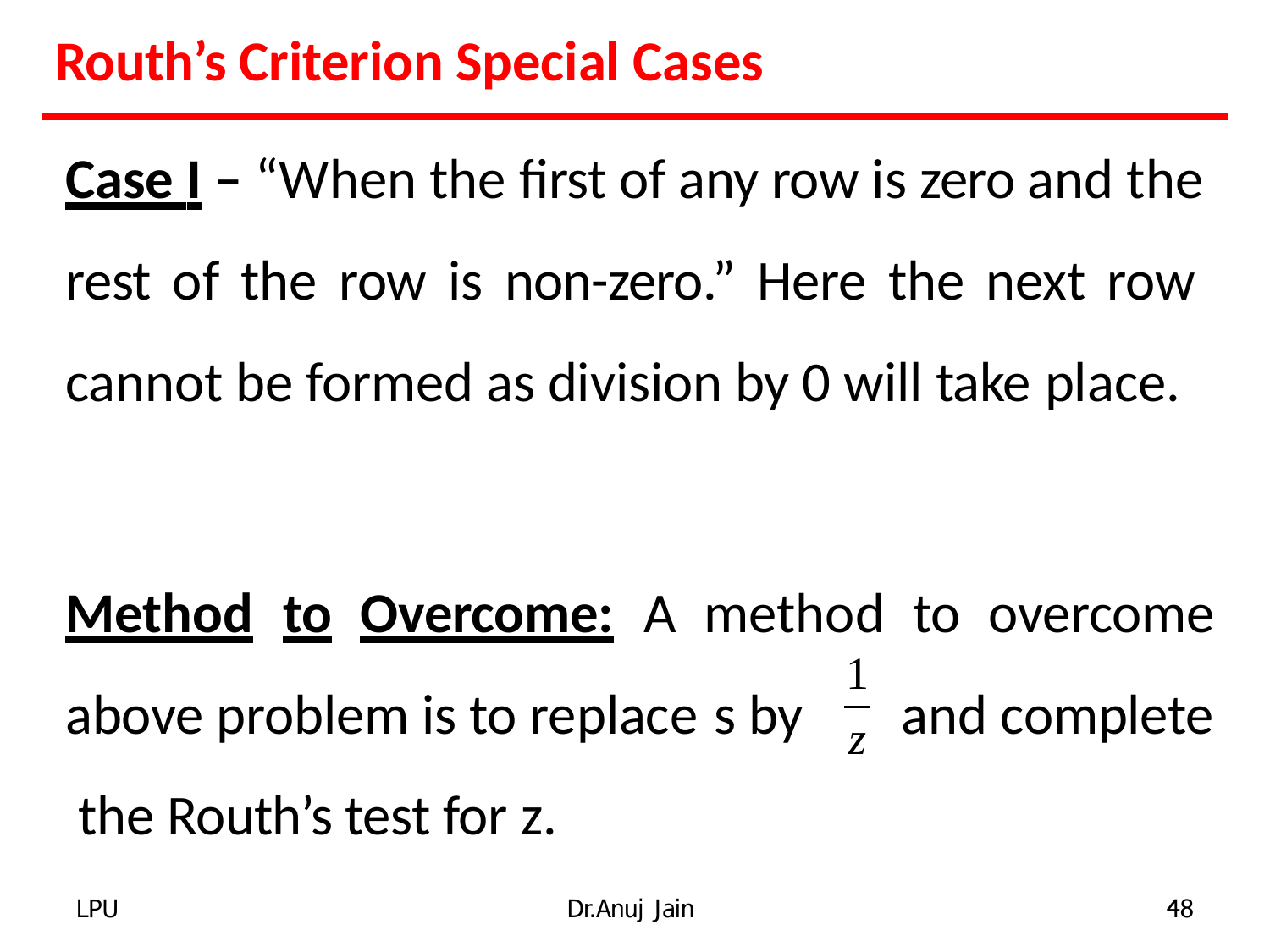

# Routh’s Criterion Special Cases
Case I – “When the first of any row is zero and the  rest of the row is non-zero.” Here the next row  cannot be formed as division by 0 will take place.

Method	to	Overcome:	A	method	to	overcome
1
above problem is to replace s by	and complete  the Routh’s test for z.
z

LPU
Dr.Anuj Jain
48